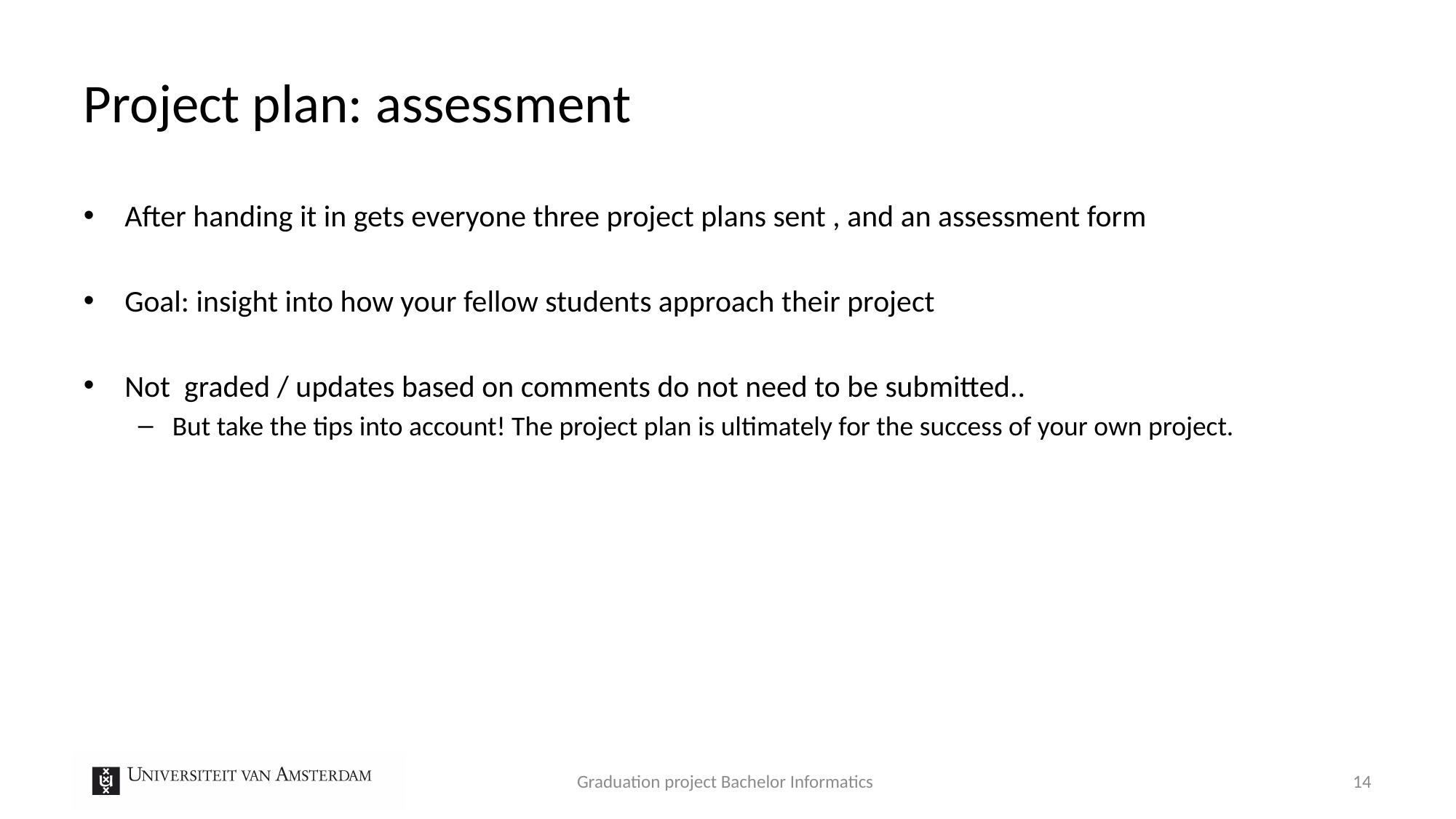

# Project plan: assessment
After handing it in gets everyone three project plans sent , and an assessment form

Goal: insight into how your fellow students approach their project

Not  graded / updates based on comments do not need to be submitted..
But take the tips into account! The project plan is ultimately for the success of your own project.

Graduation project Bachelor Informatics
14